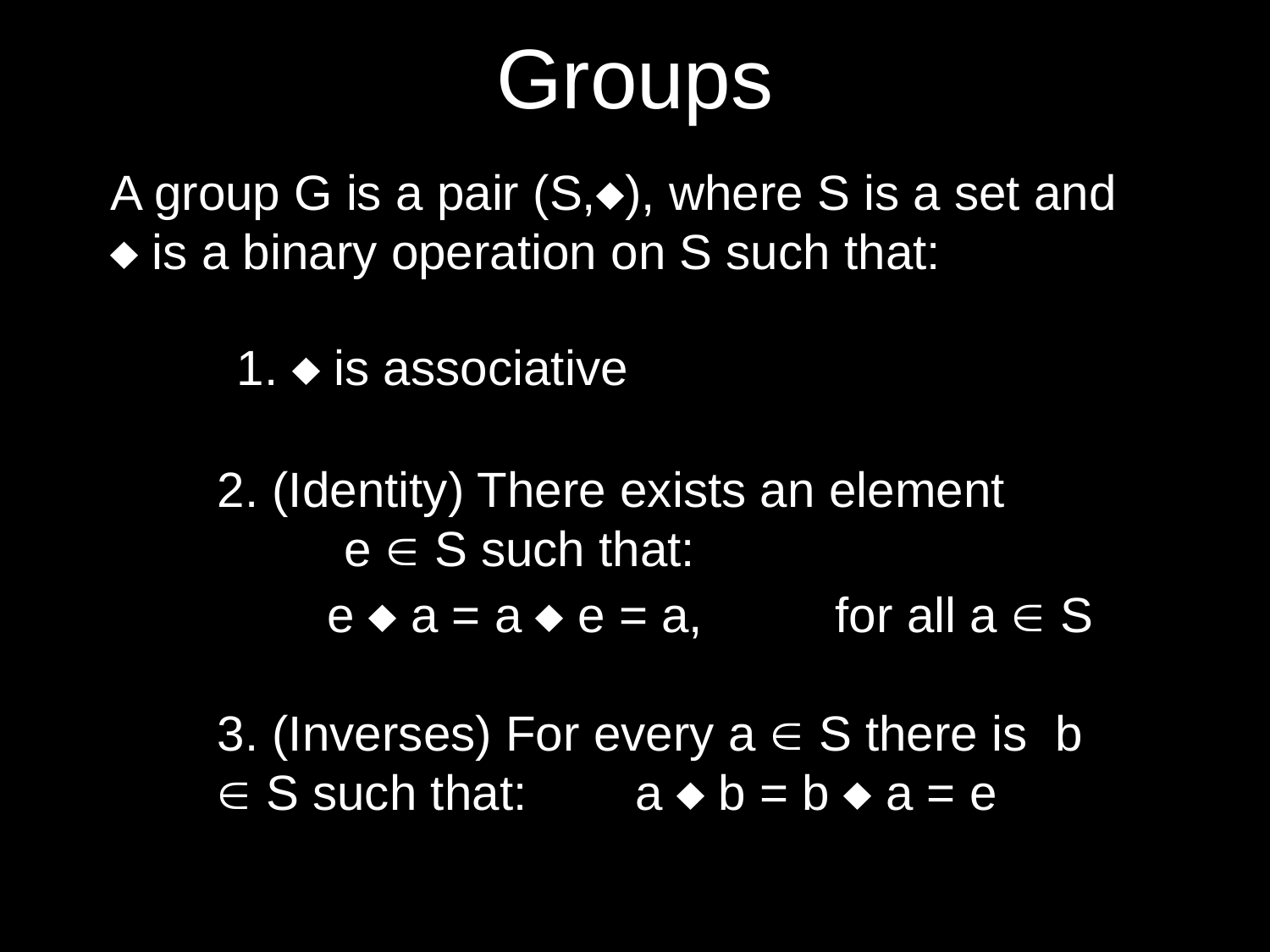

Groups
A group G is a pair (S,♦), where S is a set and ♦ is a binary operation on S such that:
1. ♦ is associative
2. (Identity) There exists an element 	e ∈ S such that:
e ♦ a = a ♦ e = a, 	for all a ∈ S
3. (Inverses) For every a ∈ S there is  b ∈ S such that:
a ♦ b = b ♦ a = e